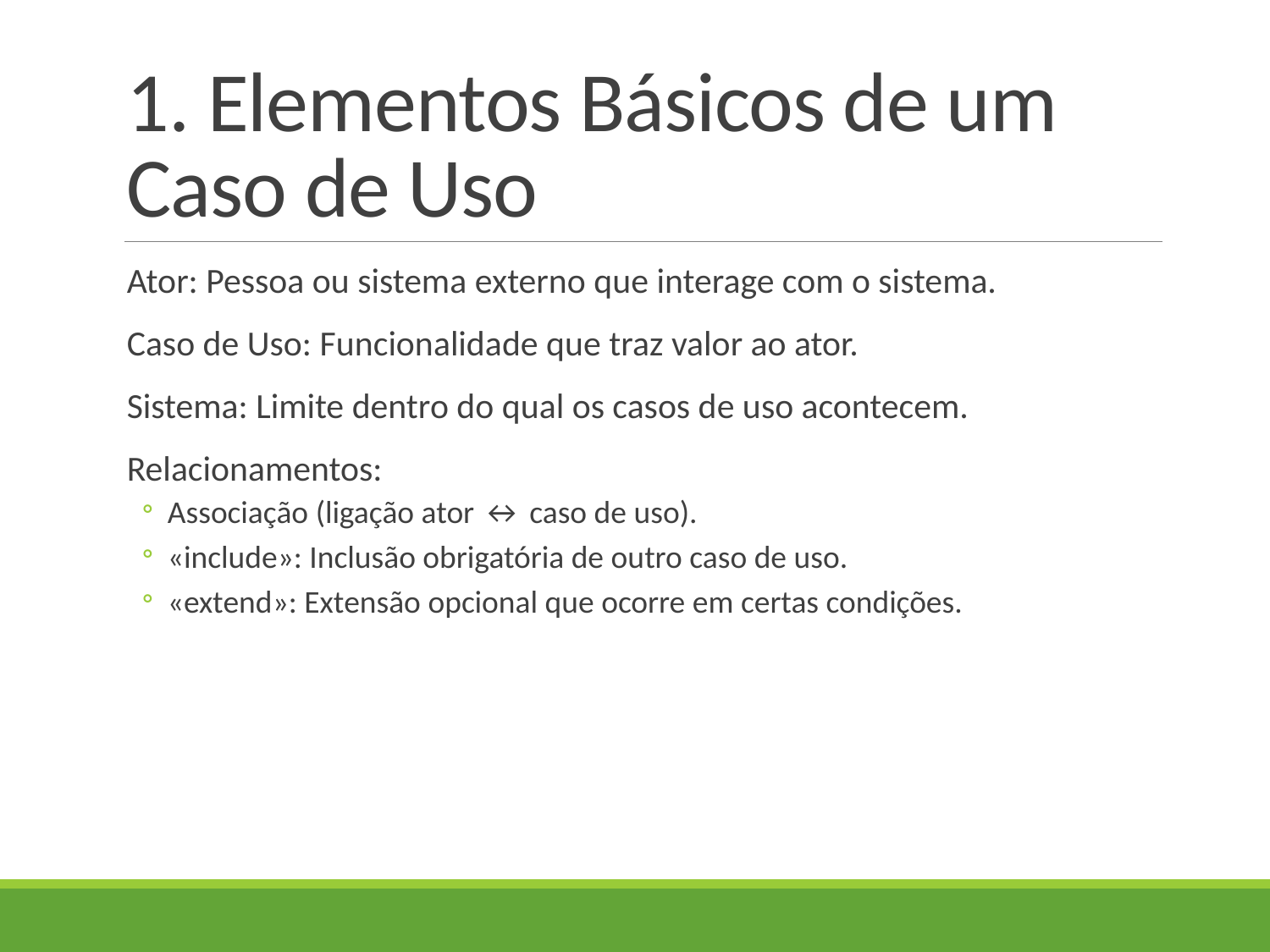

# 1. Elementos Básicos de um Caso de Uso
Ator: Pessoa ou sistema externo que interage com o sistema.
Caso de Uso: Funcionalidade que traz valor ao ator.
Sistema: Limite dentro do qual os casos de uso acontecem.
Relacionamentos:
Associação (ligação ator ↔ caso de uso).
«include»: Inclusão obrigatória de outro caso de uso.
«extend»: Extensão opcional que ocorre em certas condições.